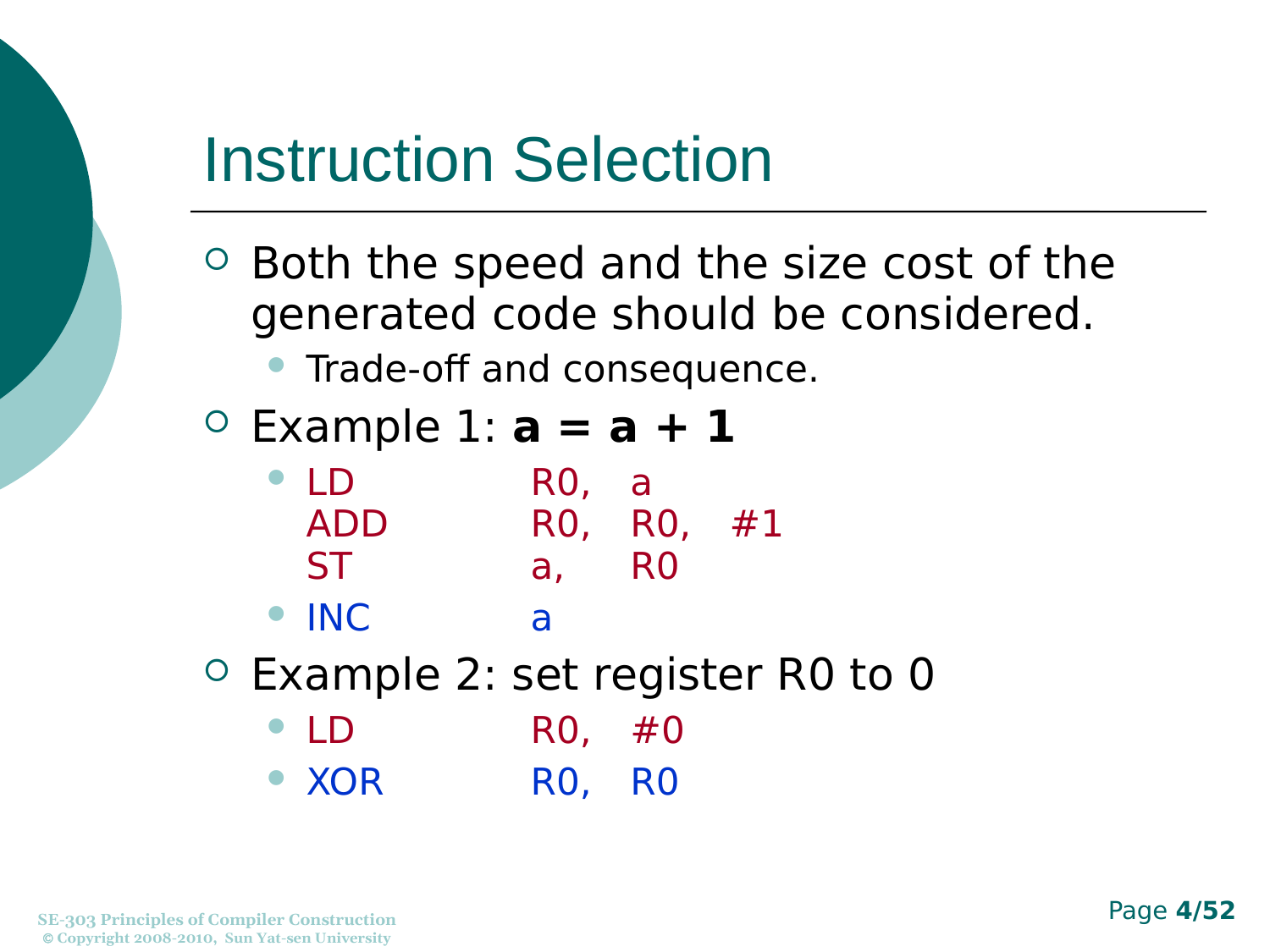

# Instruction Selection
Both the speed and the size cost of the generated code should be considered.
Trade-off and consequence.
Example 1: a = a + 1
LD	R0,	a
ADD	R0,	R0,	#1
ST	a,	R0
INC	a
Example 2: set register R0 to 0
LD	R0,	#0
XOR	R0, 	R0
SE-303 Principles of Compiler Construction
© Copyright 2008-2010,  Sun Yat-sen University